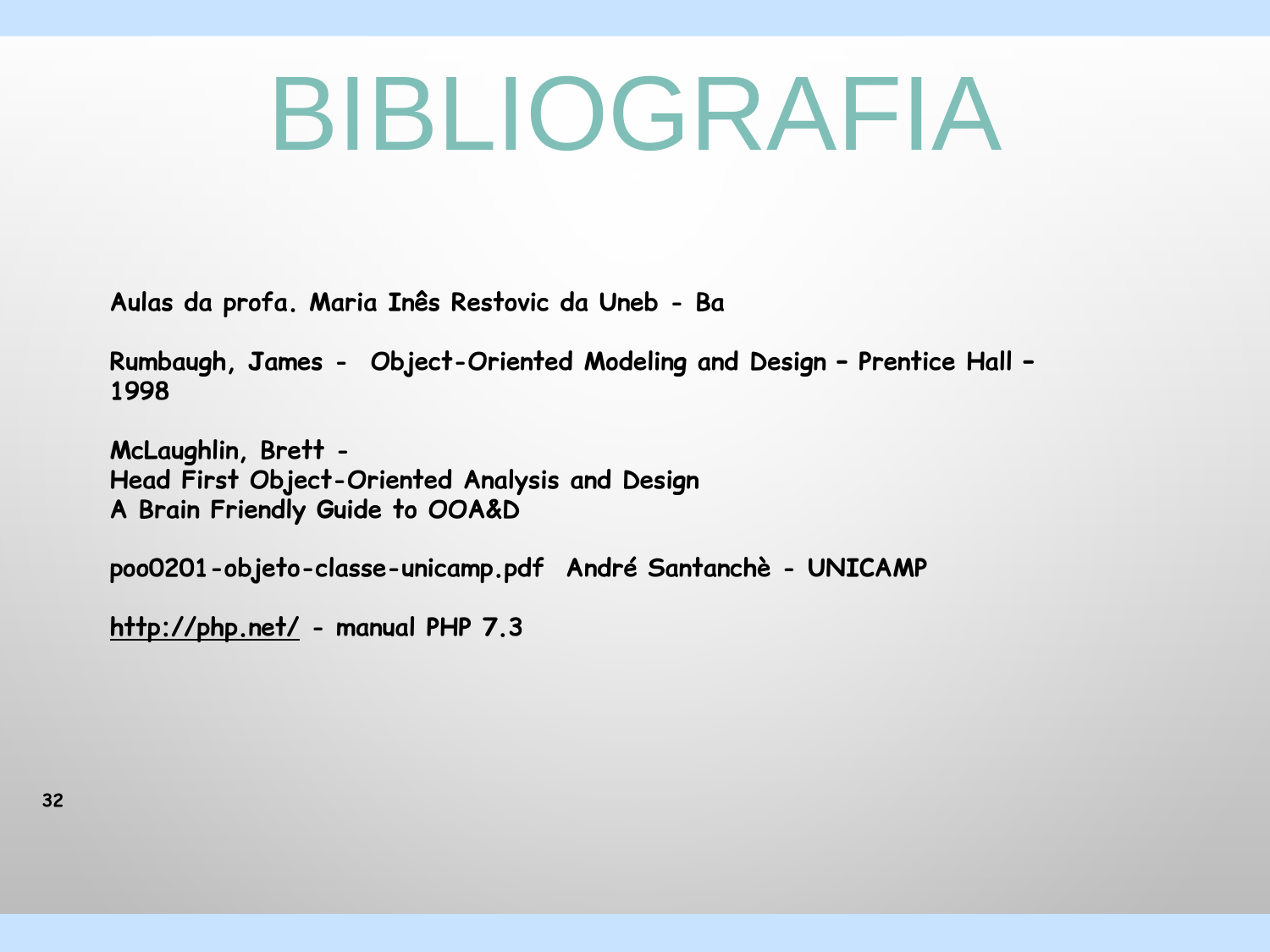

# BIBLIOGRAFIA
Aulas da profa. Maria Inês Restovic da Uneb - Ba

Rumbaugh, James -  Object-Oriented Modeling and Design – Prentice Hall – 1998

McLaughlin, Brett -
Head First Object-Oriented Analysis and Design
A Brain Friendly Guide to OOA&D

poo0201-objeto-classe-unicamp.pdf  André Santanchè - UNICAMP

http://php.net/ - manual PHP 7.3

32